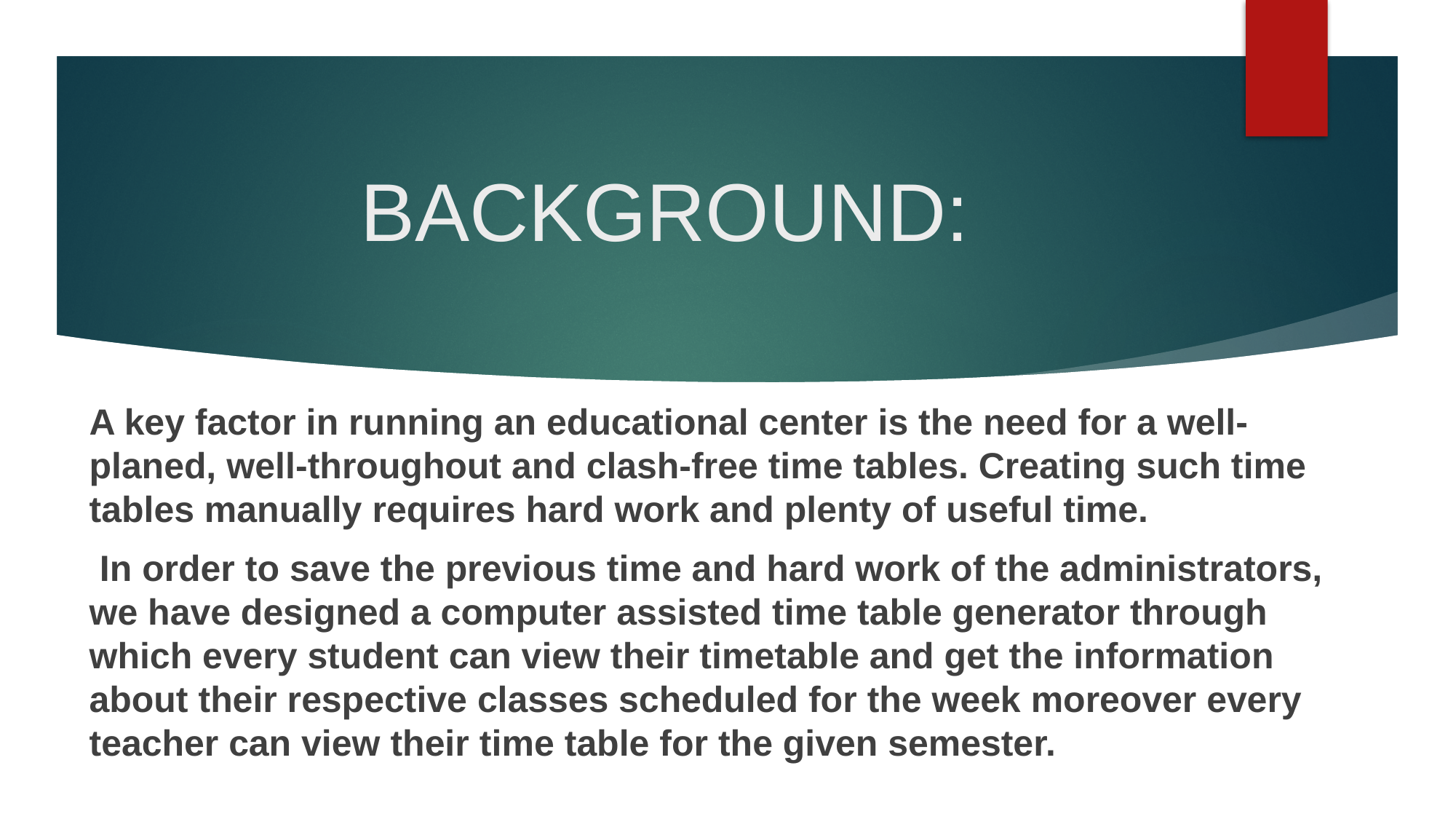

# BACKGROUND:
A key factor in running an educational center is the need for a well-planed, well-throughout and clash-free time tables. Creating such time tables manually requires hard work and plenty of useful time.
 In order to save the previous time and hard work of the administrators, we have designed a computer assisted time table generator through which every student can view their timetable and get the information about their respective classes scheduled for the week moreover every teacher can view their time table for the given semester.